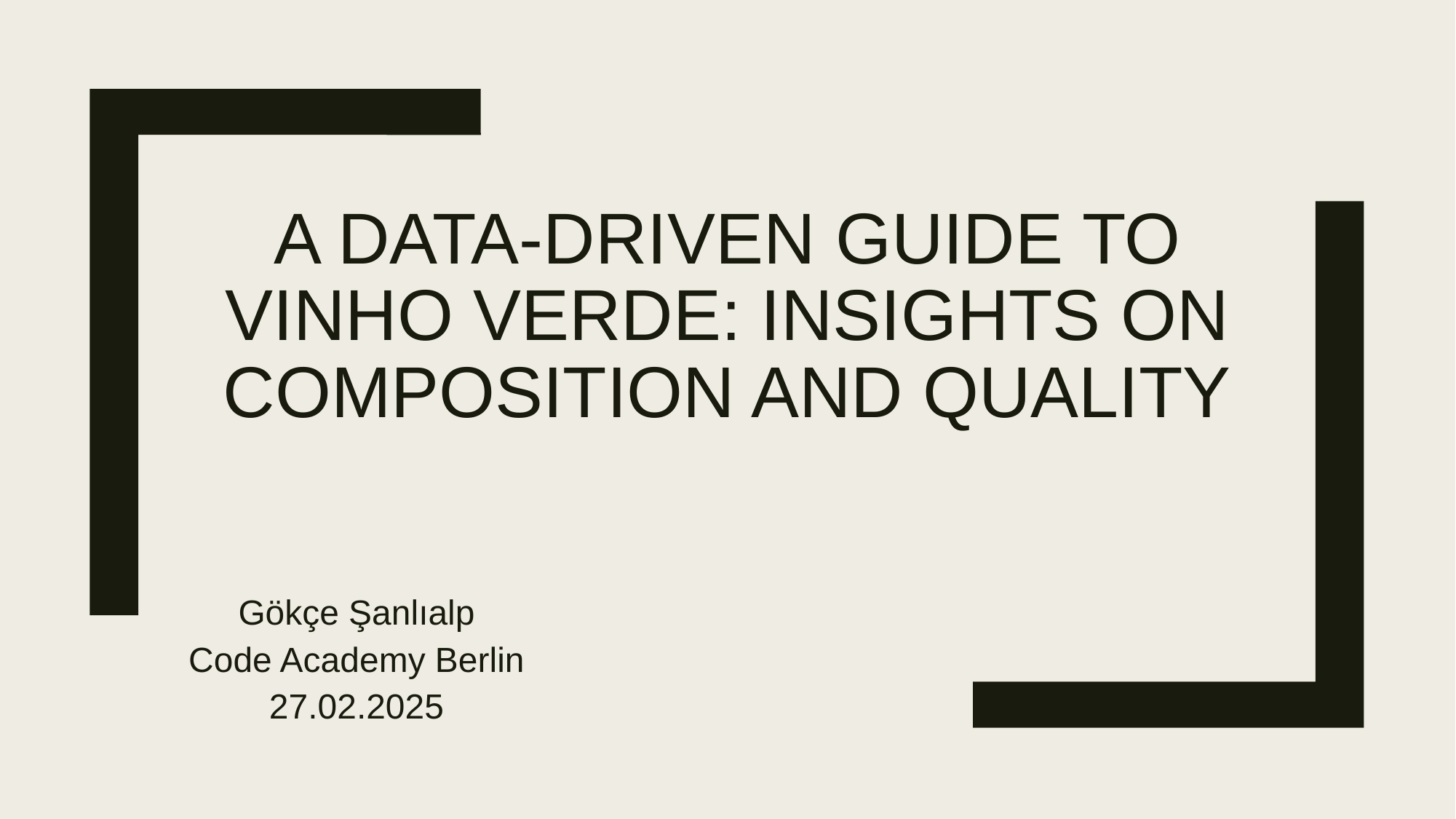

# A Data-Driven Guide to Vinho Verde: Insights on Composition and Quality
Gökçe Şanlıalp
Code Academy Berlin
27.02.2025